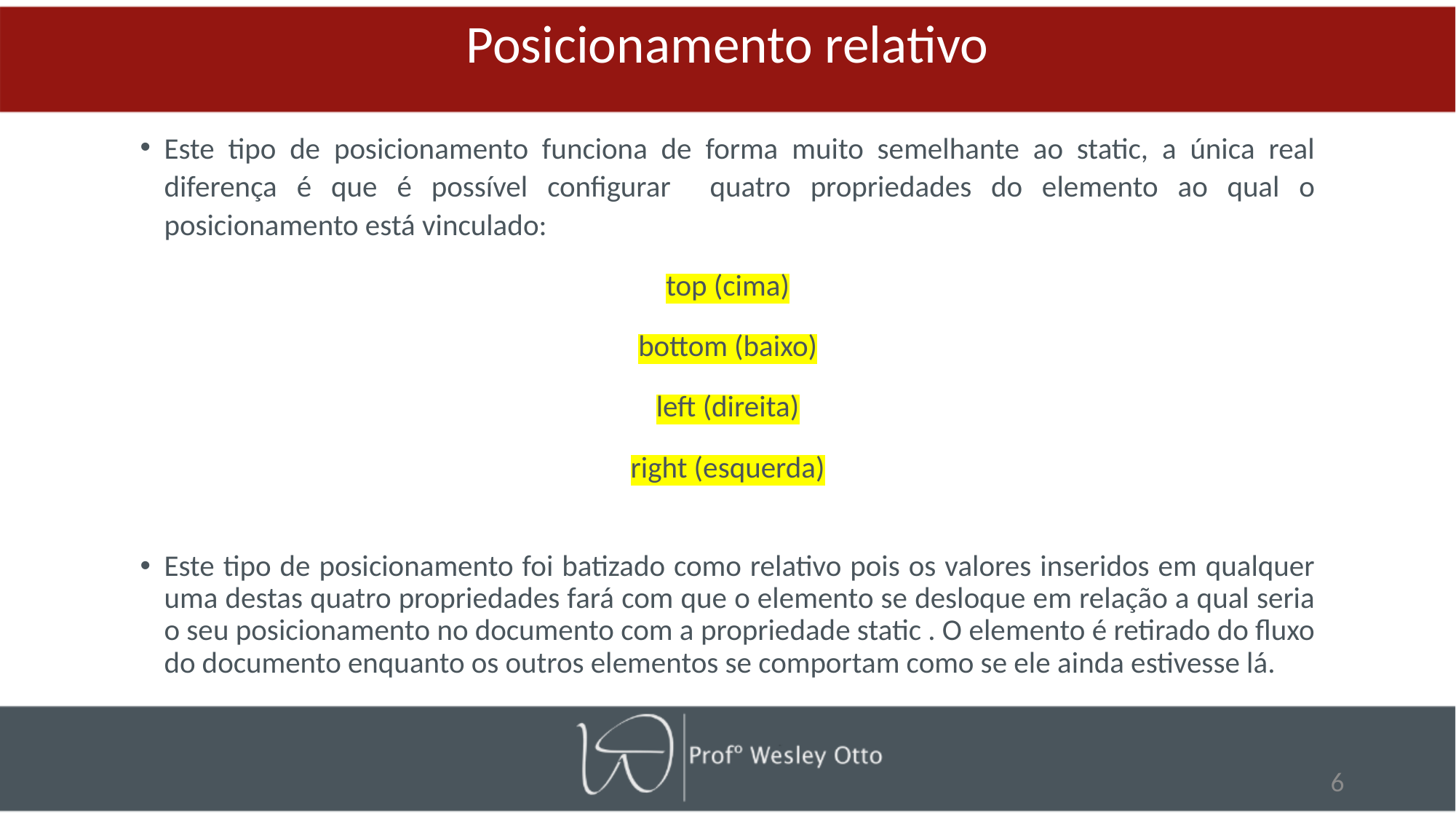

# Posicionamento relativo
Este tipo de posicionamento funciona de forma muito semelhante ao static, a única real diferença é que é possível configurar  quatro propriedades do elemento ao qual o posicionamento está vinculado:
top (cima)
bottom (baixo)
left (direita)
right (esquerda)

Este tipo de posicionamento foi batizado como relativo pois os valores inseridos em qualquer uma destas quatro propriedades fará com que o elemento se desloque em relação a qual seria o seu posicionamento no documento com a propriedade static . O elemento é retirado do fluxo do documento enquanto os outros elementos se comportam como se ele ainda estivesse lá.

6